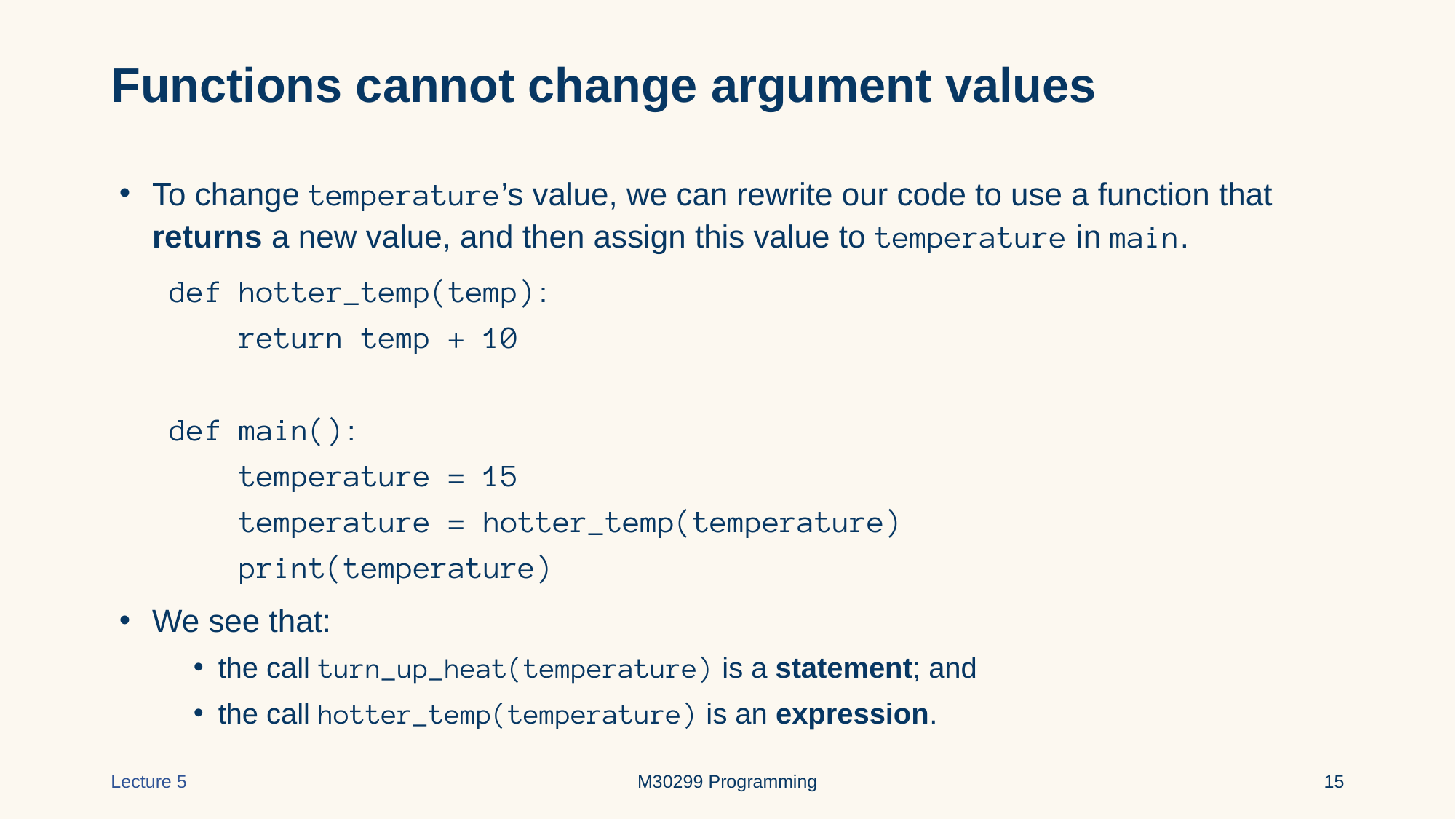

# Functions cannot change argument values
To change temperature’s value, we can rewrite our code to use a function that returns a new value, and then assign this value to temperature in main.
 def hotter_temp(temp):
     return temp + 10

 def main():
     temperature = 15
     temperature = hotter_temp(temperature)
     print(temperature)
We see that:
the call turn_up_heat(temperature) is a statement; and
the call hotter_temp(temperature) is an expression.
Lecture 5
M30299 Programming
15